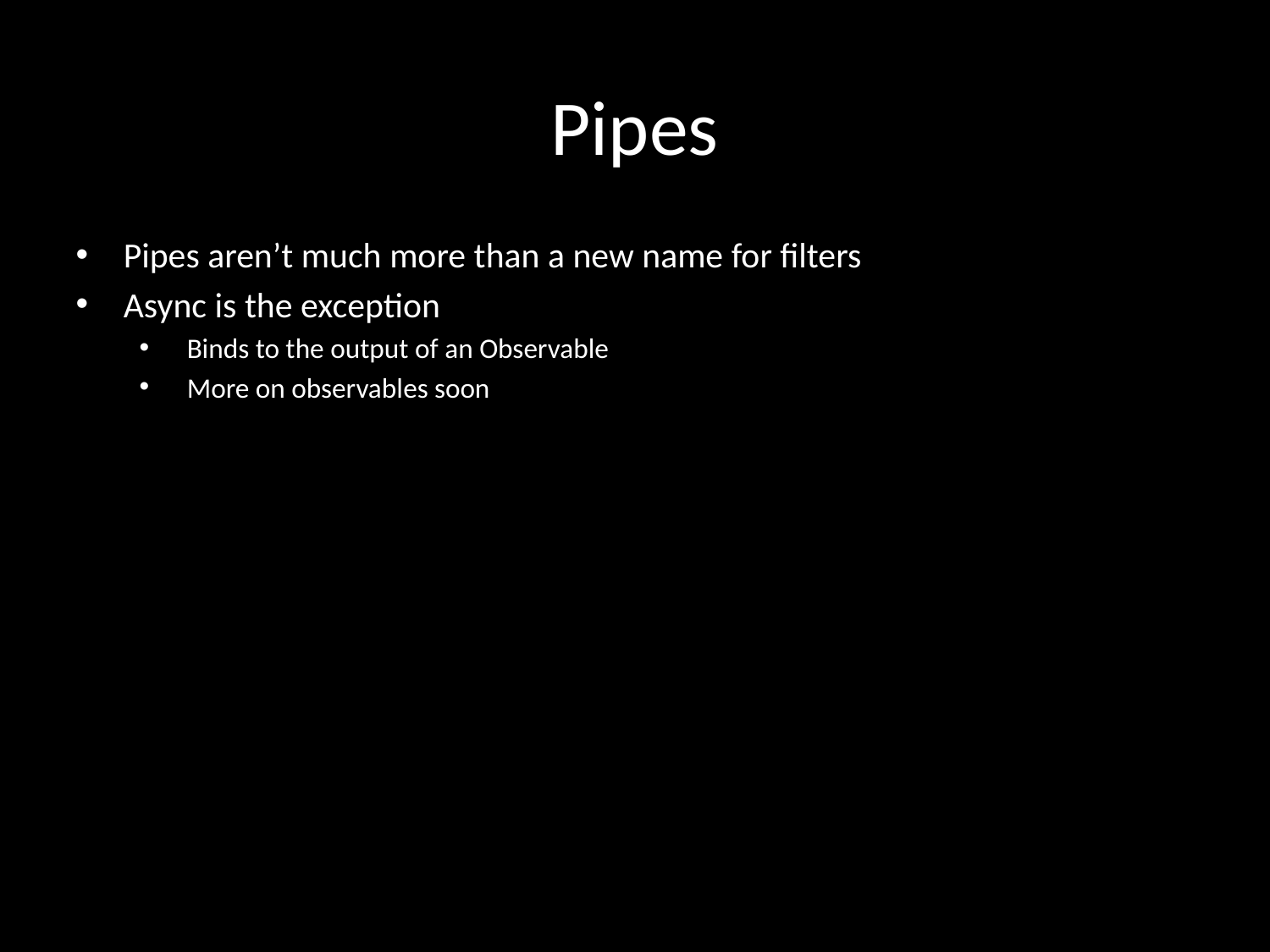

# Pipes
Pipes aren’t much more than a new name for filters
Async is the exception
Binds to the output of an Observable
More on observables soon